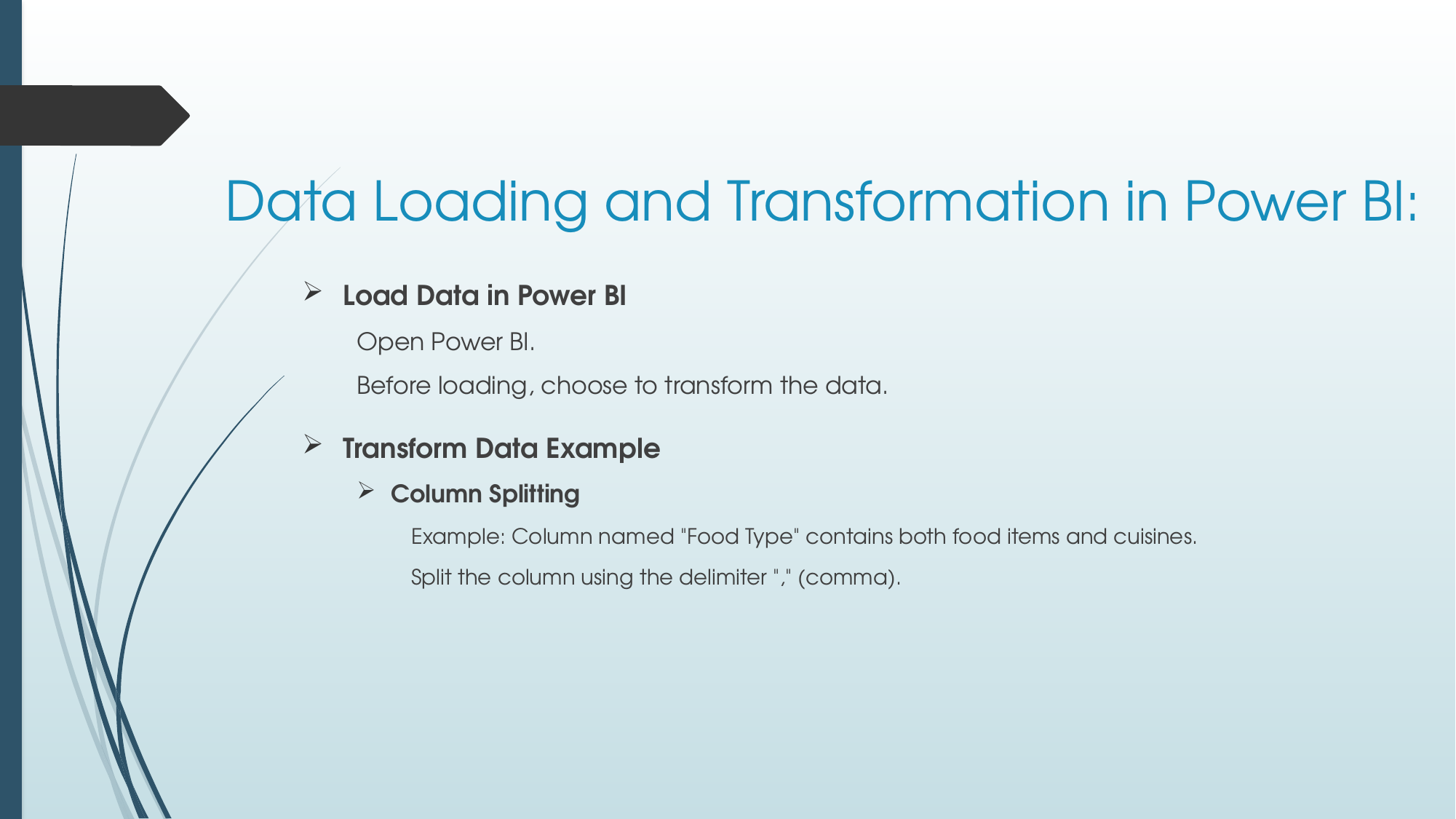

# Data Loading and Transformation in Power BI:
Load Data in Power BI
Open Power BI.
Before loading, choose to transform the data.
Transform Data Example
Column Splitting
Example: Column named "Food Type" contains both food items and cuisines.
Split the column using the delimiter "," (comma).